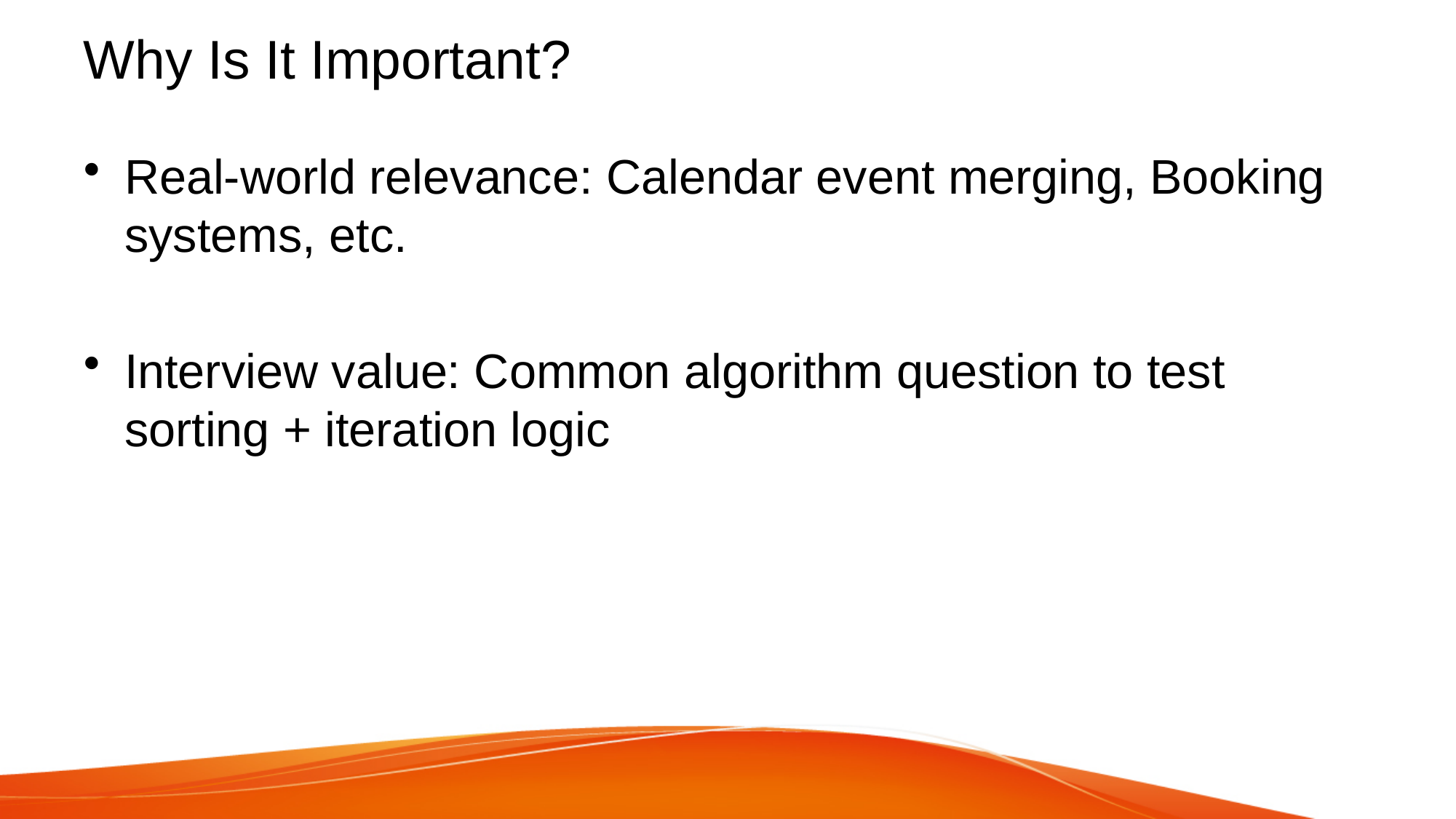

# Why Is It Important?
Real-world relevance: Calendar event merging, Booking systems, etc.

Interview value: Common algorithm question to test sorting + iteration logic